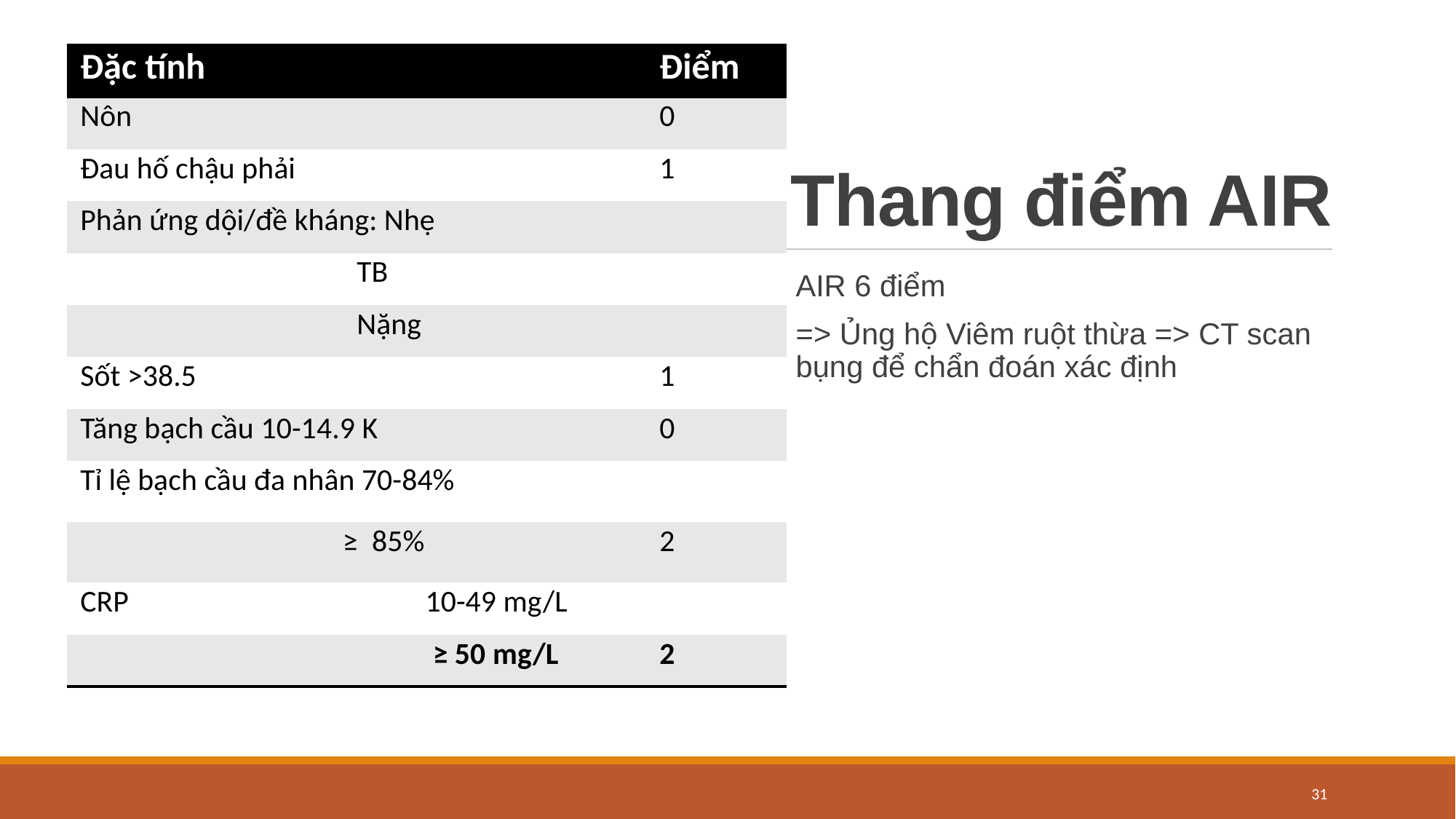

| Đặc tính | Điểm |
| --- | --- |
| Nôn | 0 |
| Đau hố chậu phải | 1 |
| Phản ứng dội/đề kháng: Nhẹ |  |
| TB |  |
| Nặng |  |
| Sốt >38.5 | 1 |
| Tăng bạch cầu 10-14.9 K | 0 |
| Tỉ lệ bạch cầu đa nhân 70-84% |  |
| ≥ 85% | 2 |
| CRP 10-49 mg/L |  |
| ≥ 50 mg/L | 2 |
# Thang điểm AIR
AIR 6 điểm
=> Ủng hộ Viêm ruột thừa => CT scan bụng để chẩn đoán xác định

31